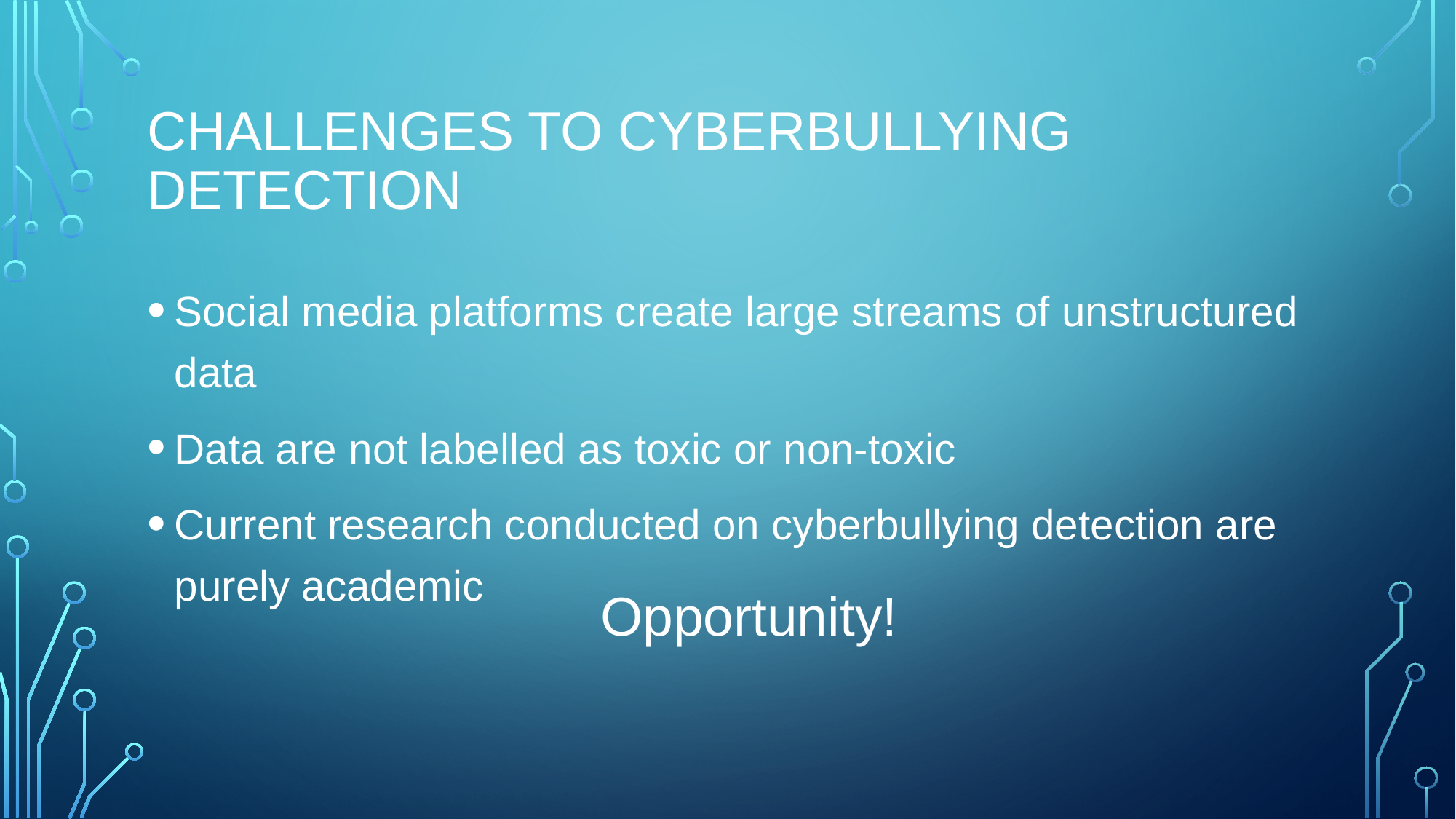

# Challenges to Cyberbullying Detection
Social media platforms create large streams of unstructured data
Data are not labelled as toxic or non-toxic
Current research conducted on cyberbullying detection are purely academic
Opportunity!